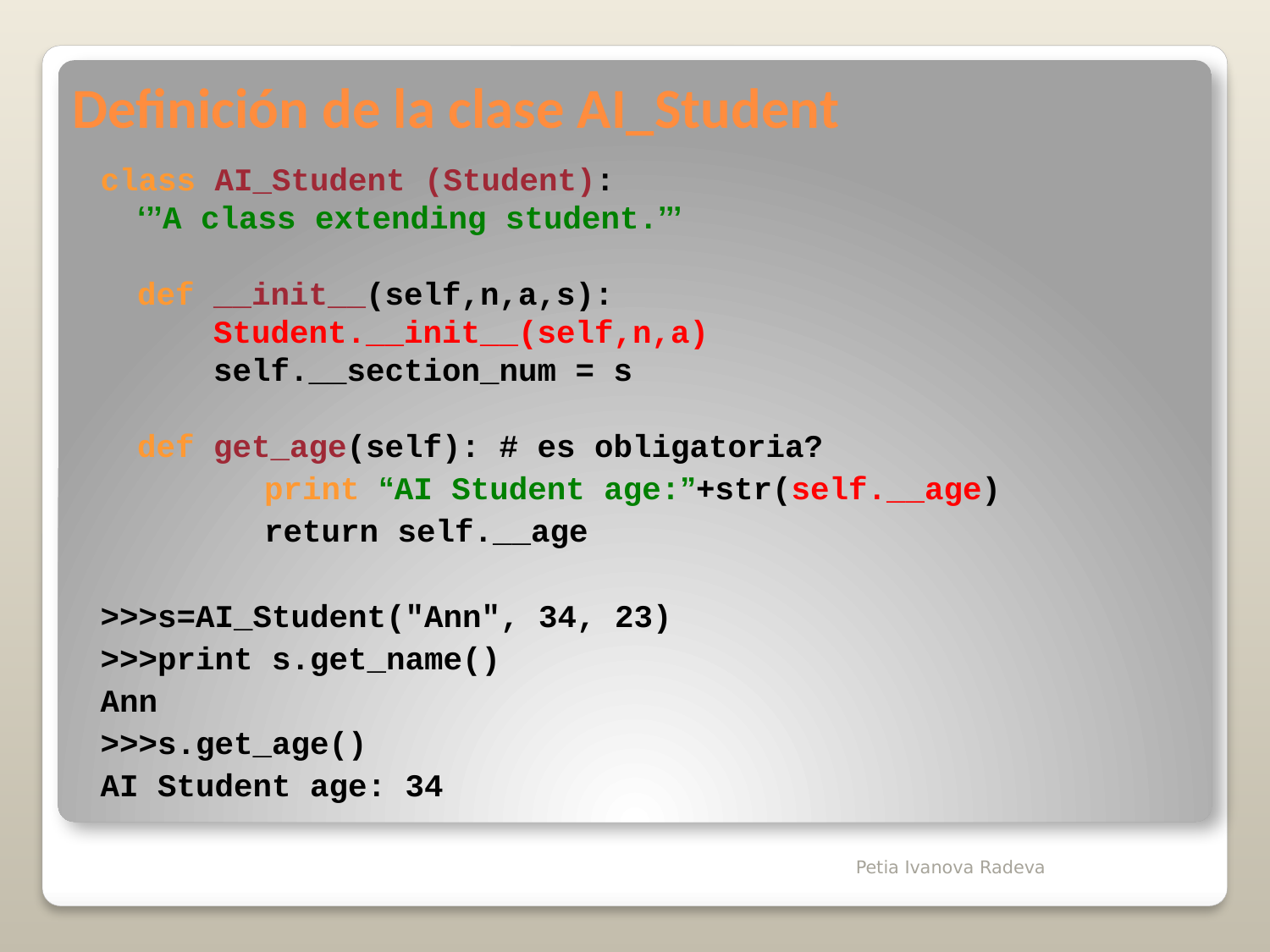

# Definición de la clase AI_Student
class AI_Student (Student):
‘’’A class extending student.’’’
def __init__(self,n,a,s):
    Student.__init__(self,n,a)
    self.__section_num = s
def get_age(self): # es obligatoria?
    	print “AI Student age:”+str(self.__age)
    	return self.__age

>>>s=AI_Student("Ann", 34, 23)
>>>print s.get_name()
Ann
>>>s.get_age()
AI Student age: 34